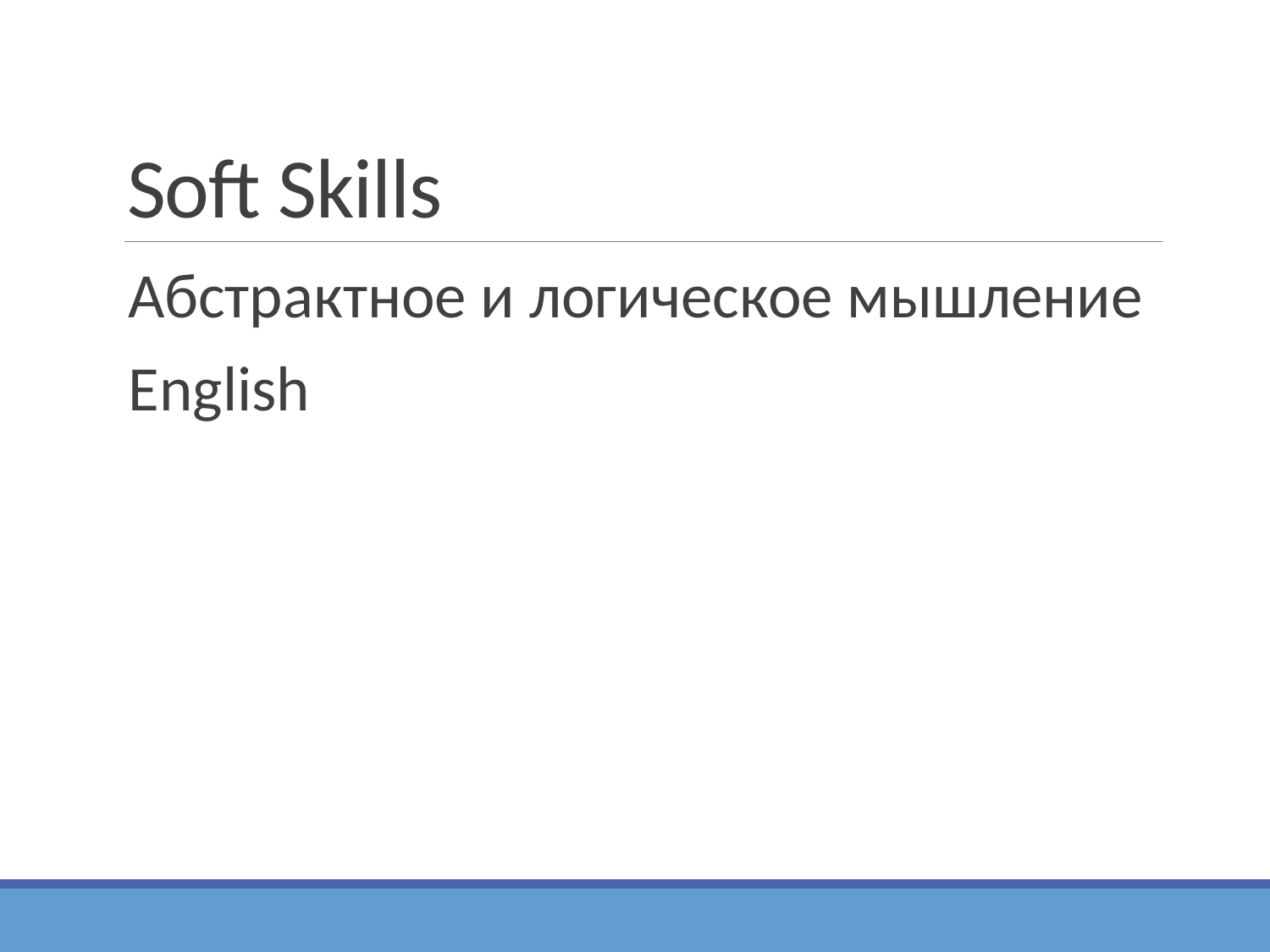

# Soft Skills
Абстрактное и логическое мышление
English